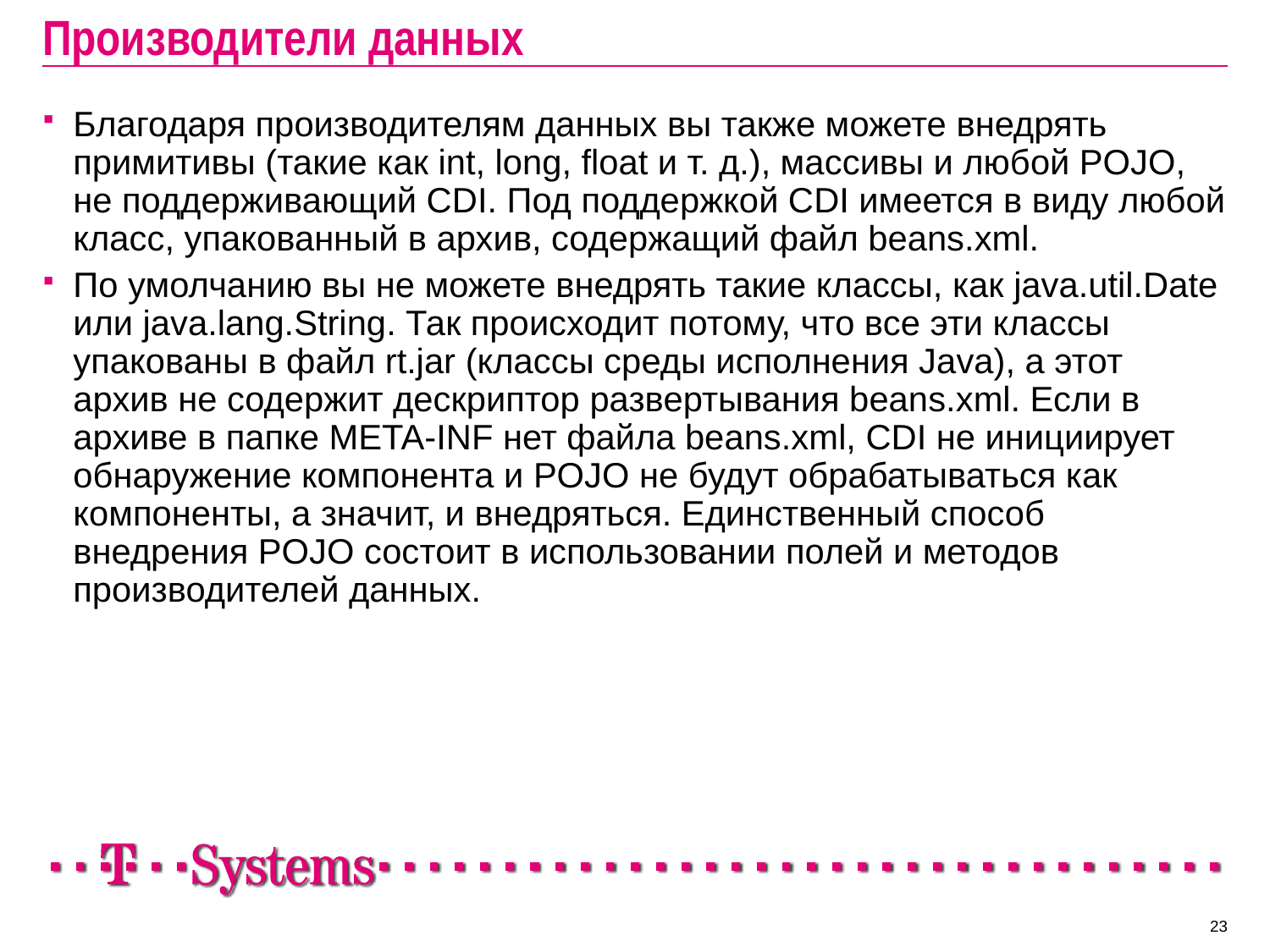

# Производители данных
Благодаря производителям данных вы также можете внедрять примитивы (такие как int, long, float и т. д.), массивы и любой POJO, не поддерживающий CDI. Под поддержкой CDI имеется в виду любой класс, упакованный в архив, содержащий файл beans.xml.
По умолчанию вы не можете внедрять такие классы, как java.util.Date или java.lang.String. Так происходит потому, что все эти классы упакованы в файл rt.jar (классы среды исполнения Java), а этот архив не содержит дескриптор развертывания beans.xml. Если в архиве в папке META-INF нет файла beans.xml, CDI не инициирует обнаружение компонента и POJO не будут обрабатываться как компоненты, а значит, и внедряться. Единственный способ внедрения POJO состоит в использовании полей и методов производителей данных.
23